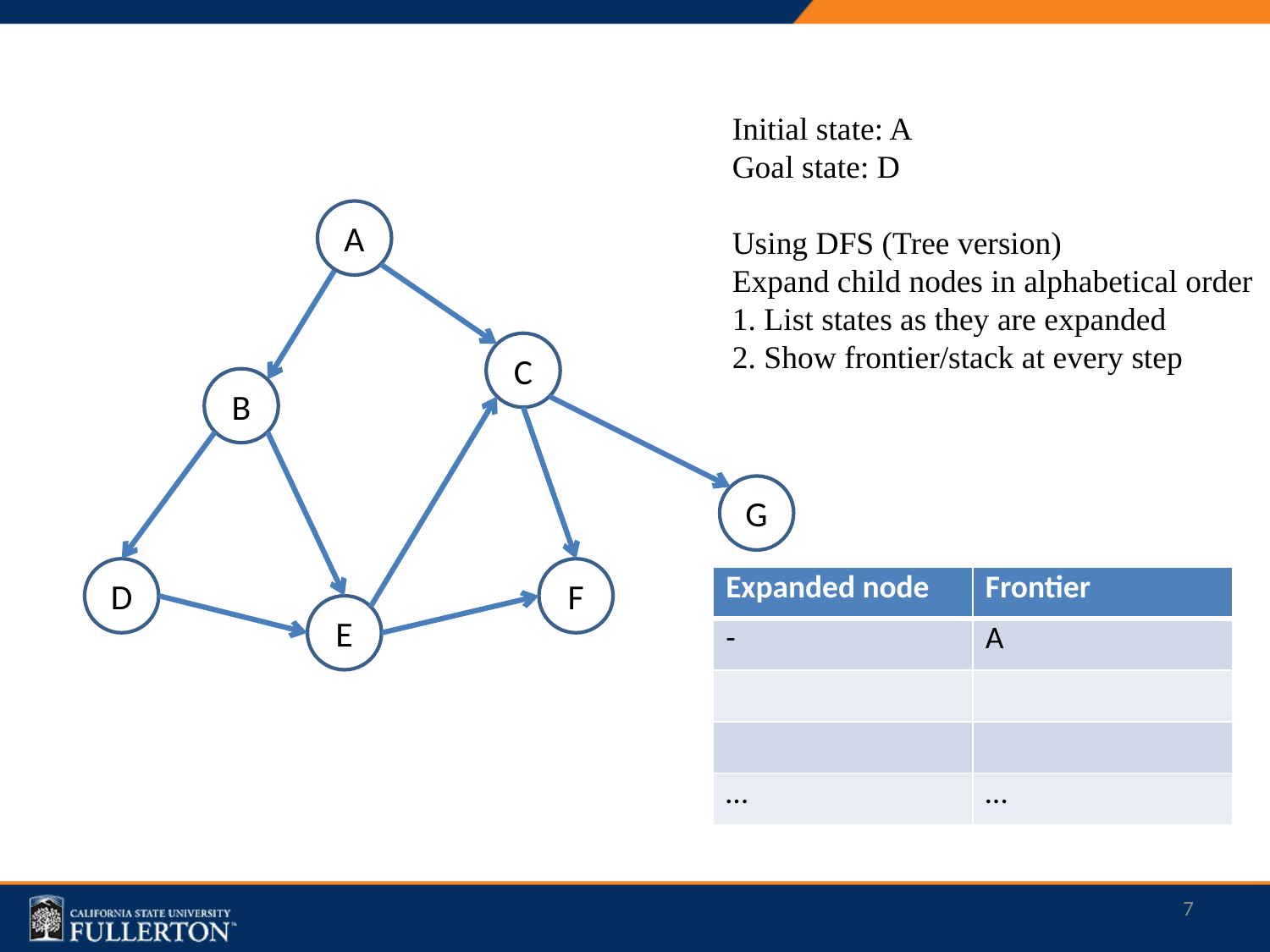

Initial state: A
Goal state: D

Using DFS (Tree version)
Expand child nodes in alphabetical order
1. List states as they are expanded
2. Show frontier/stack at every step
A
C
B
G
D
F
E
| Expanded node | Frontier |
| --- | --- |
| - | A |
|  |  |
|  |  |
| … | … |
7